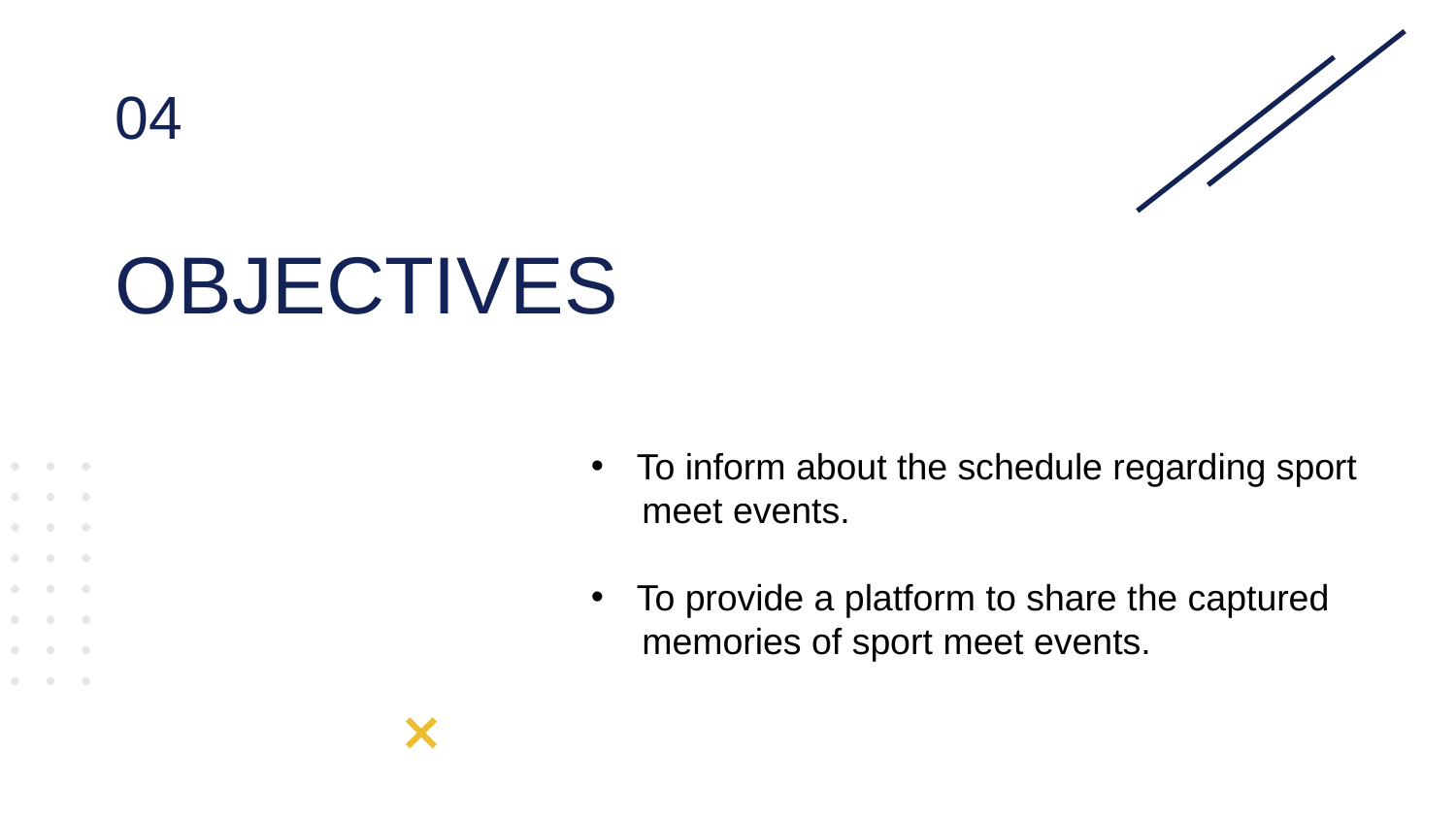

# 04
OBJECTIVES
To inform about the schedule regarding sport
     meet events.

To provide a platform to share the captured
     memories of sport meet events.